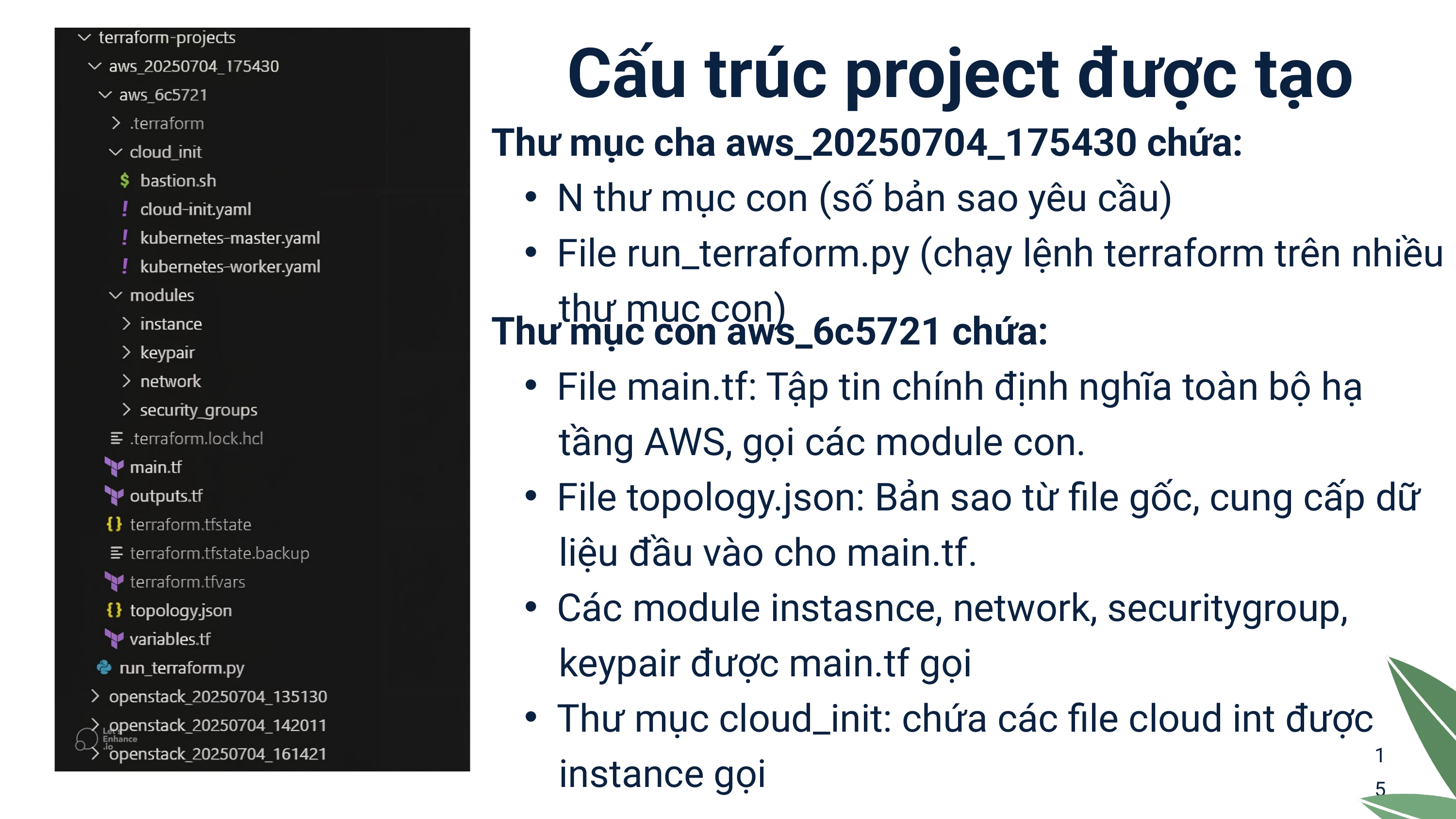

Cấu trúc project được tạo

Thư mục cha aws_20250704_175430 chứa:
N thư mục con (số bản sao yêu cầu)
File run_terraform.py (chạy lệnh terraform trên nhiều
       thư mục con)

Thư mục con aws_6c5721 chứa:
File main.tf: Tập tin chính định nghĩa toàn bộ hạ
       tầng AWS, gọi các module con.
File topology.json: Bản sao từ file gốc, cung cấp dữ
       liệu đầu vào cho main.tf.
Các module instasnce, network, securitygroup,
       keypair được main.tf gọi
Thư mục cloud_init: chứa các file cloud int được
       instance gọi

15